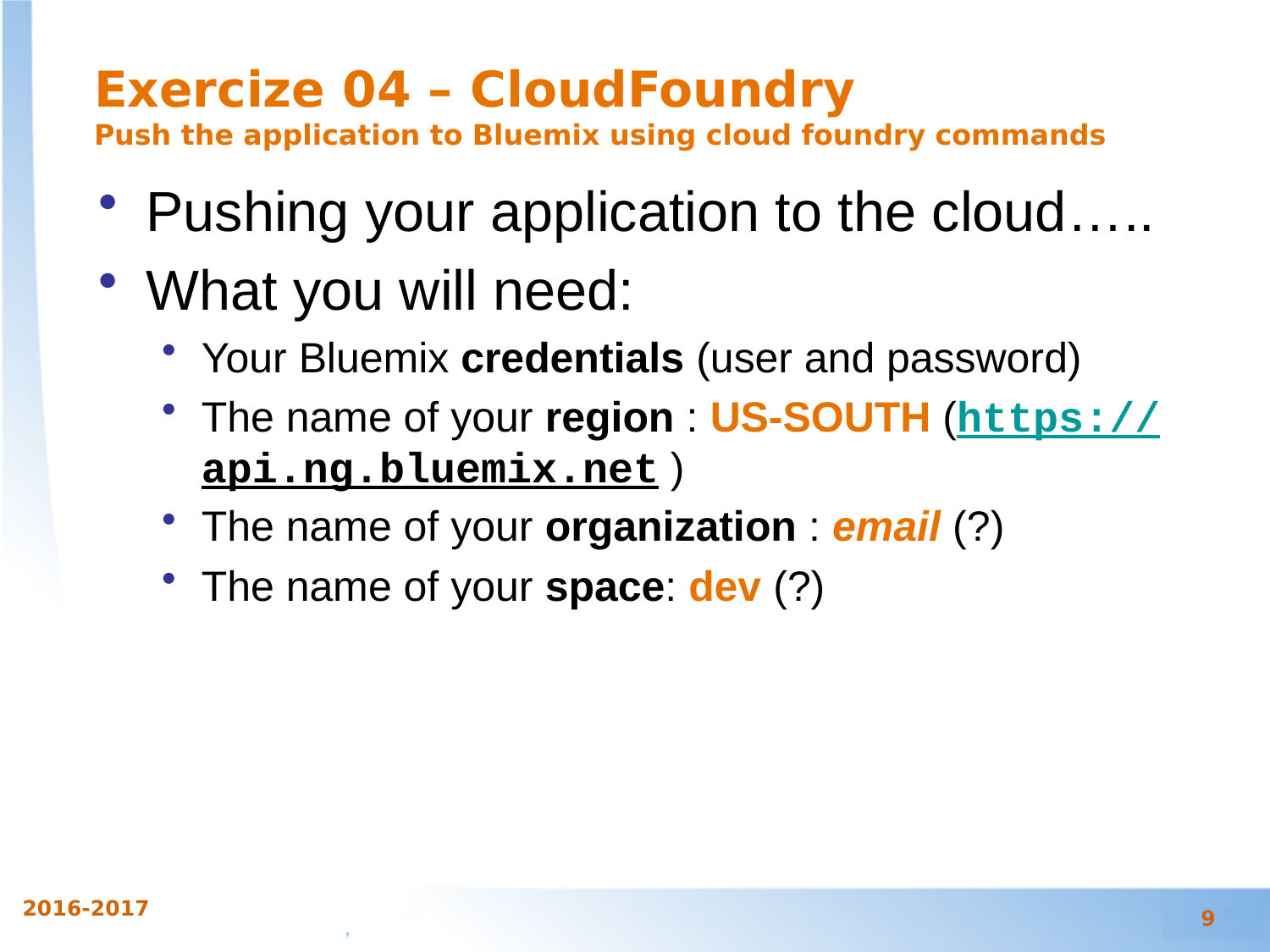

# Exercize 04 – CloudFoundry Push the application to Bluemix using cloud foundry commands
Pushing your application to the cloud…..
What you will need:
Your Bluemix credentials (user and password)
The name of your region : US-SOUTH (https://api.ng.bluemix.net )
The name of your organization : email (?)
The name of your space: dev (?)
9